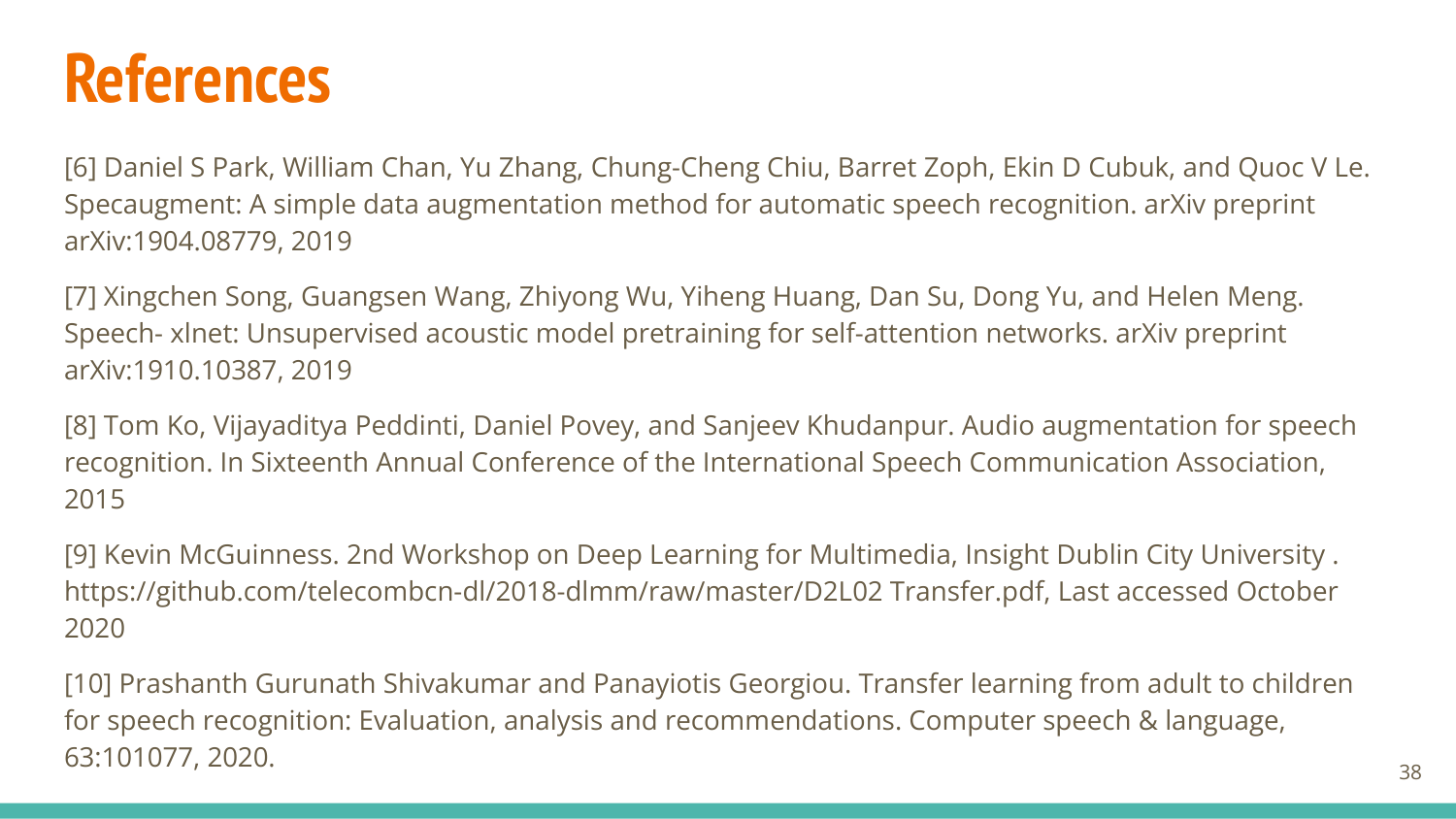

# References
[6] Daniel S Park, William Chan, Yu Zhang, Chung-Cheng Chiu, Barret Zoph, Ekin D Cubuk, and Quoc V Le. Specaugment: A simple data augmentation method for automatic speech recognition. arXiv preprint arXiv:1904.08779, 2019
[7] Xingchen Song, Guangsen Wang, Zhiyong Wu, Yiheng Huang, Dan Su, Dong Yu, and Helen Meng. Speech- xlnet: Unsupervised acoustic model pretraining for self-attention networks. arXiv preprint arXiv:1910.10387, 2019
[8] Tom Ko, Vijayaditya Peddinti, Daniel Povey, and Sanjeev Khudanpur. Audio augmentation for speech recognition. In Sixteenth Annual Conference of the International Speech Communication Association, 2015
[9] Kevin McGuinness. 2nd Workshop on Deep Learning for Multimedia, Insight Dublin City University . https://github.com/telecombcn-dl/2018-dlmm/raw/master/D2L02 Transfer.pdf, Last accessed October 2020
[10] Prashanth Gurunath Shivakumar and Panayiotis Georgiou. Transfer learning from adult to children for speech recognition: Evaluation, analysis and recommendations. Computer speech & language, 63:101077, 2020.
38